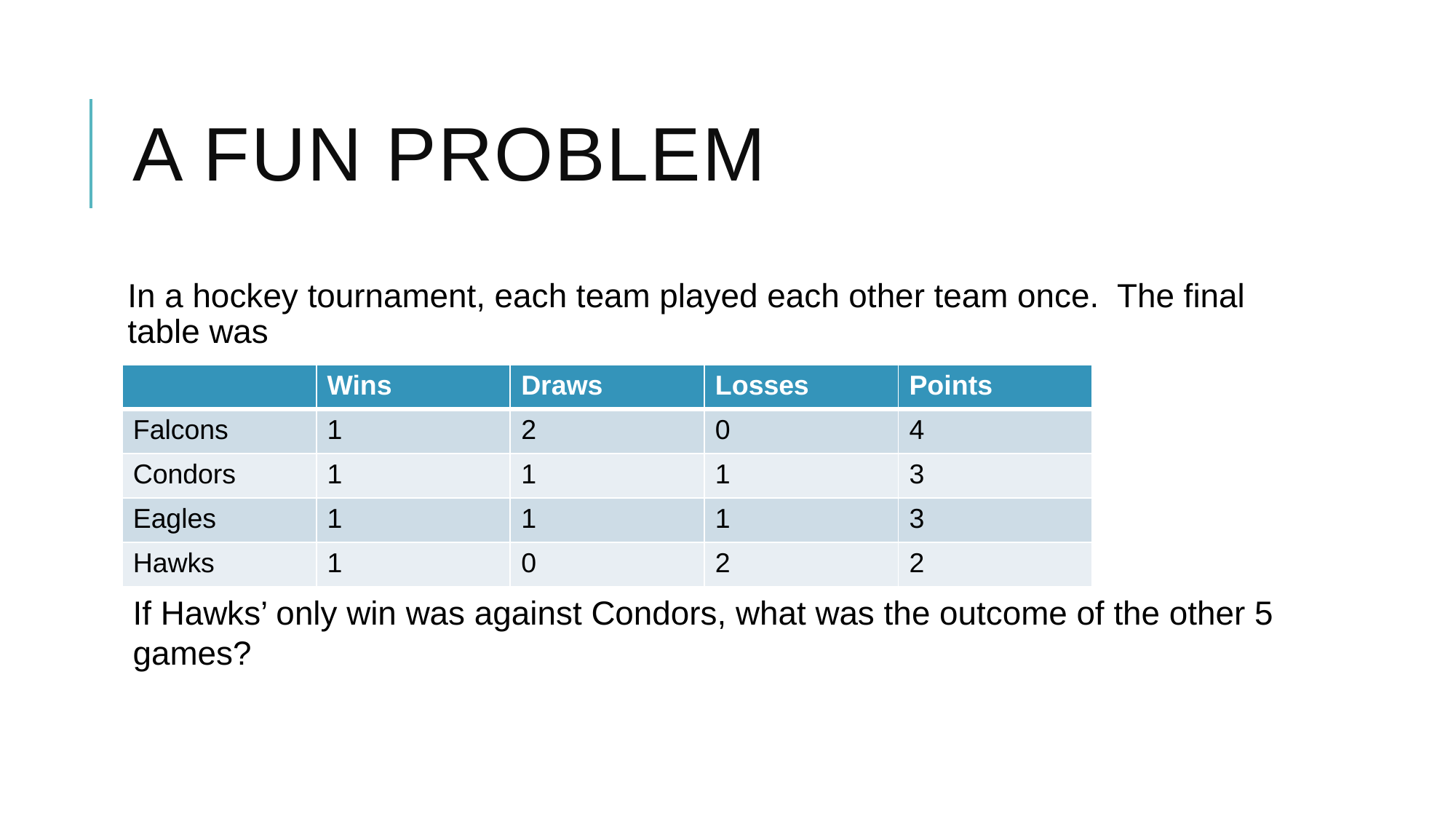

# A fun Problem
In a hockey tournament, each team played each other team once.  The final table was
|  | Wins | Draws | Losses | Points |
| --- | --- | --- | --- | --- |
| Falcons | 1 | 2 | 0 | 4 |
| Condors | 1 | 1 | 1 | 3 |
| Eagles | 1 | 1 | 1 | 3 |
| Hawks | 1 | 0 | 2 | 2 |
If Hawks’ only win was against Condors, what was the outcome of the other 5 games?